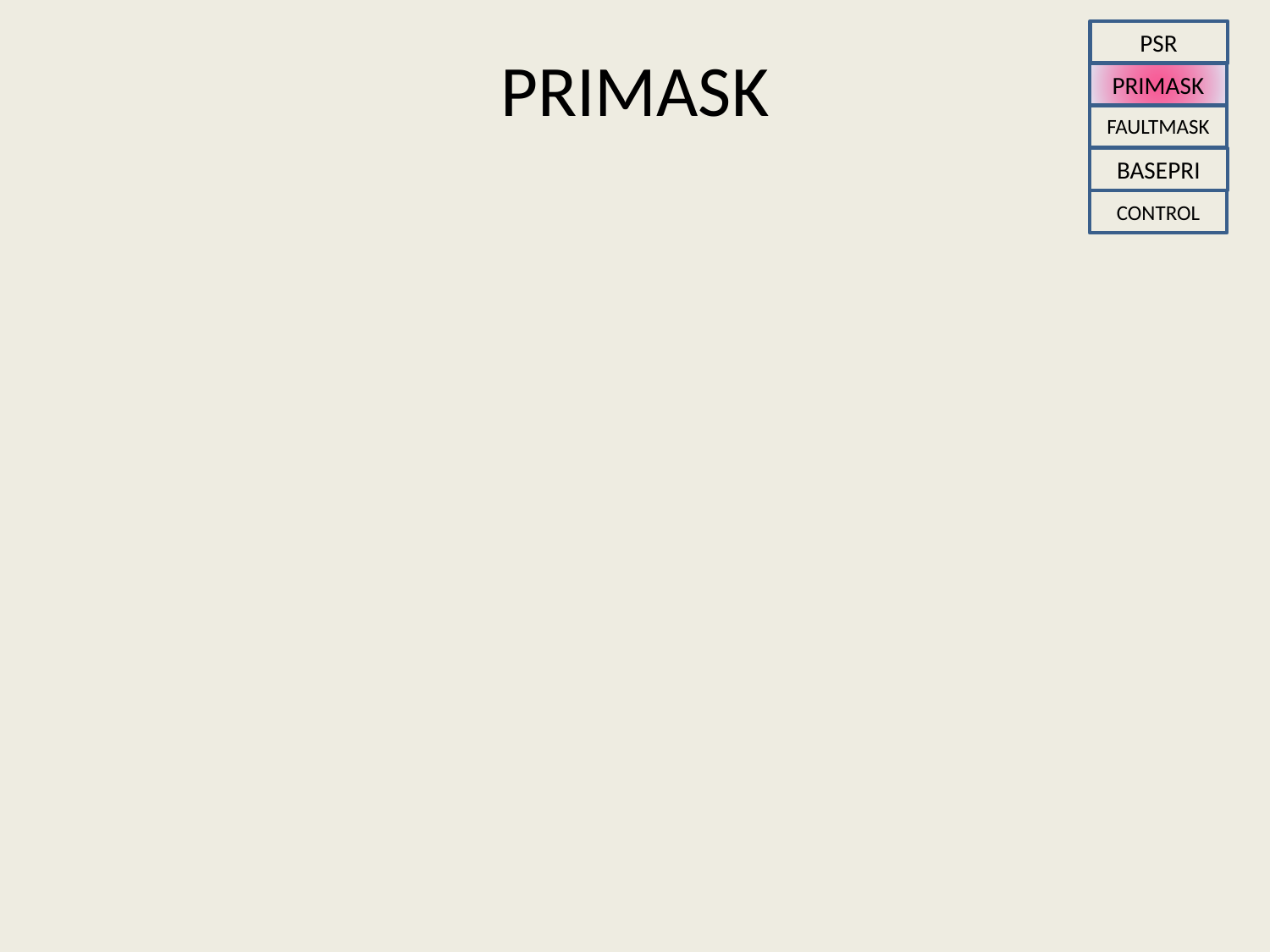

PSR
# PRIMASK
PRIMASK
FAULTMASK
BASEPRI
CONTROL